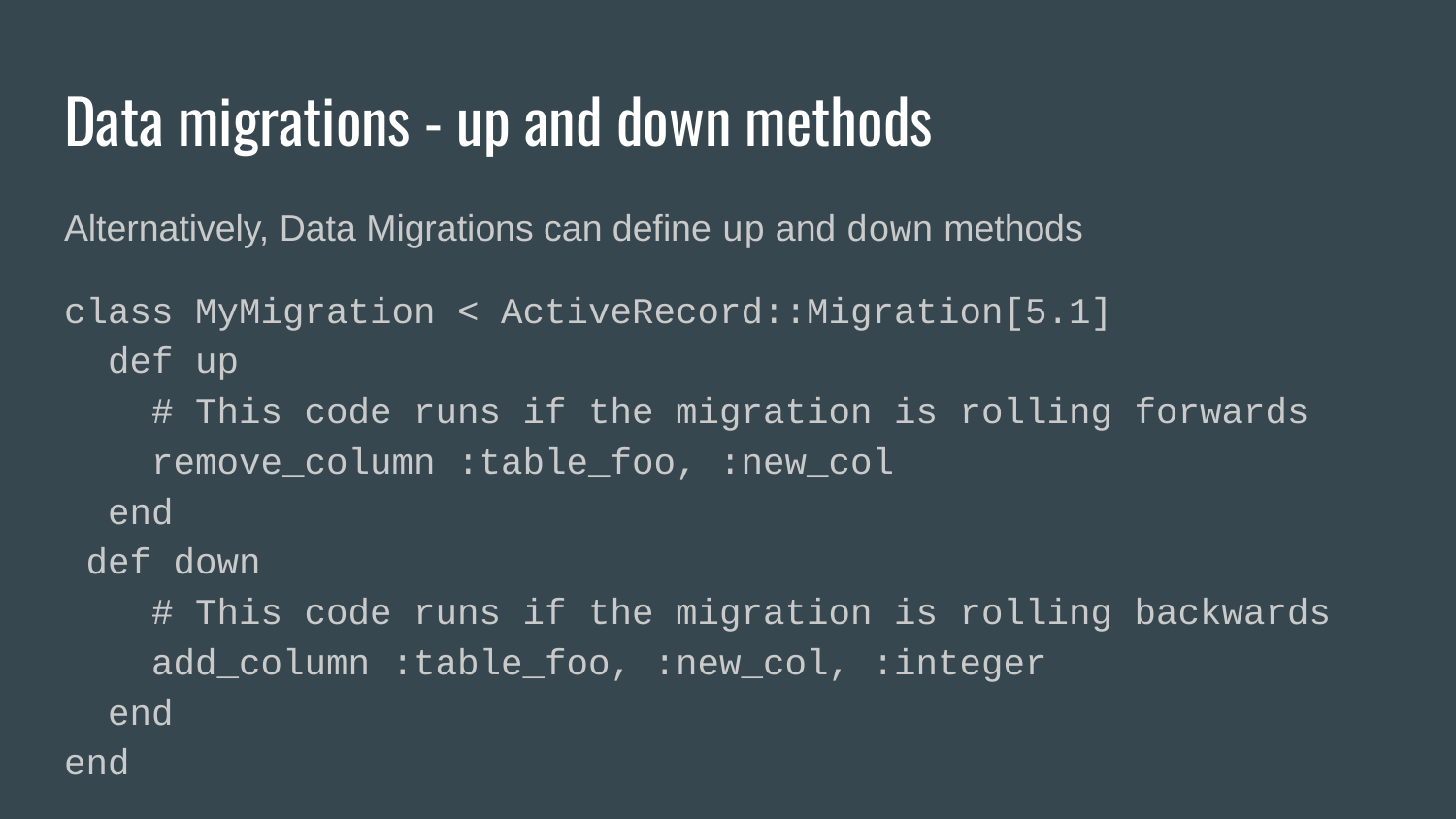

# Data migrations - up and down methods
Alternatively, Data Migrations can define up and down methods
class MyMigration < ActiveRecord::Migration[5.1]
  def up
    # This code runs if the migration is rolling forwards
    remove_column :table_foo, :new_col
  end
 def down
    # This code runs if the migration is rolling backwards
    add_column :table_foo, :new_col, :integer
  end
end